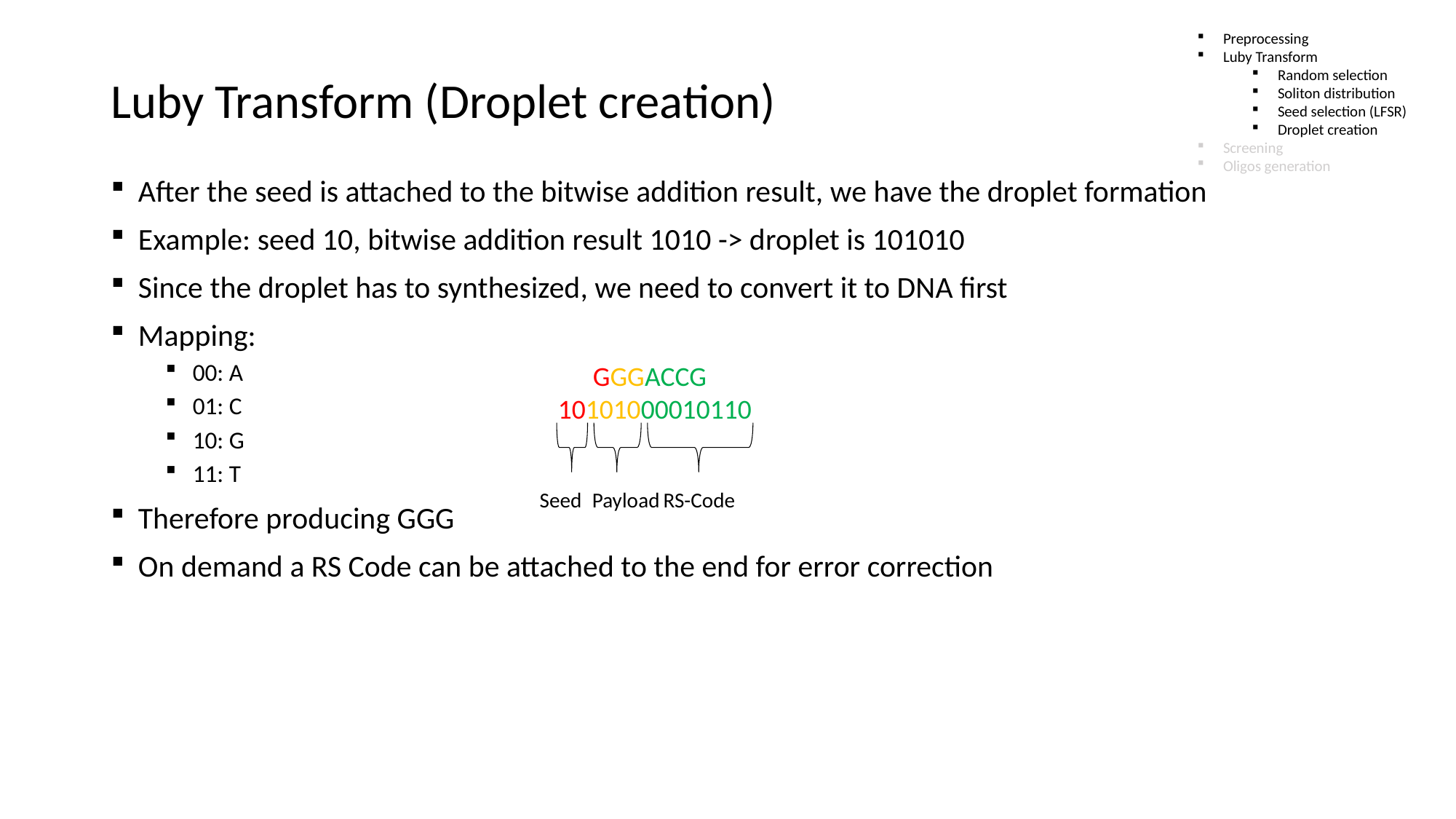

# Luby Transform (Droplet creation)
Preprocessing
Luby Transform
Random selection
Soliton distribution
Seed selection (LFSR)
Droplet creation
Screening
Oligos generation

After the seed is attached to the bitwise addition result, we have the droplet formation
Example: seed 10, bitwise addition result 1010 -> droplet is 101010
Since the droplet has to synthesized, we need to convert it to DNA first
Mapping:
00: A
01: C
10: G
11: T
Therefore producing GGG
On demand a RS Code can be attached to the end for error correction

		GGGACCG
	            10101000010110

Payload
RS-Code
Seed